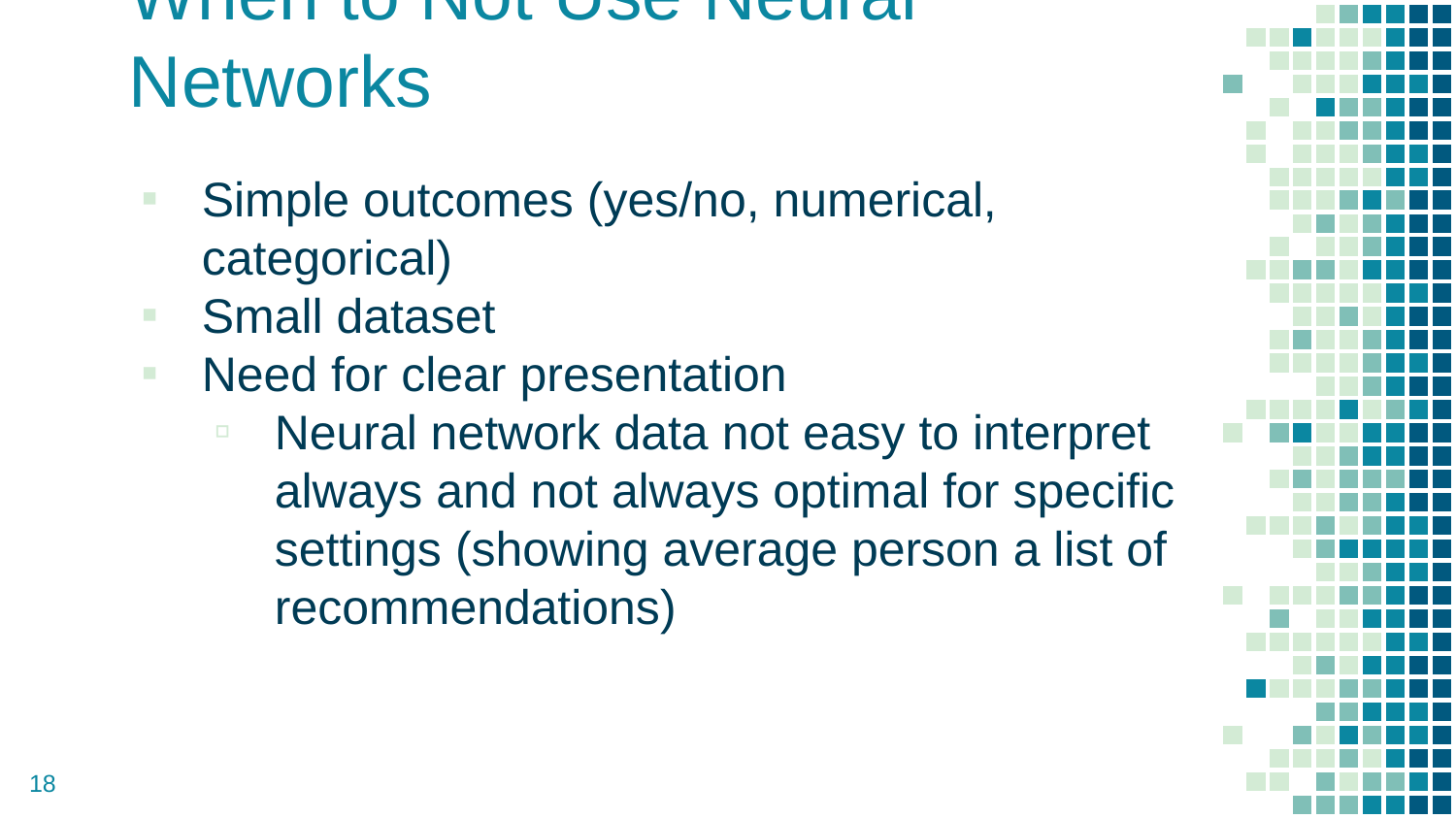

# When to Not Use Neural Networks
Simple outcomes (yes/no, numerical, categorical)
Small dataset
Need for clear presentation
Neural network data not easy to interpret always and not always optimal for specific settings (showing average person a list of recommendations)
18